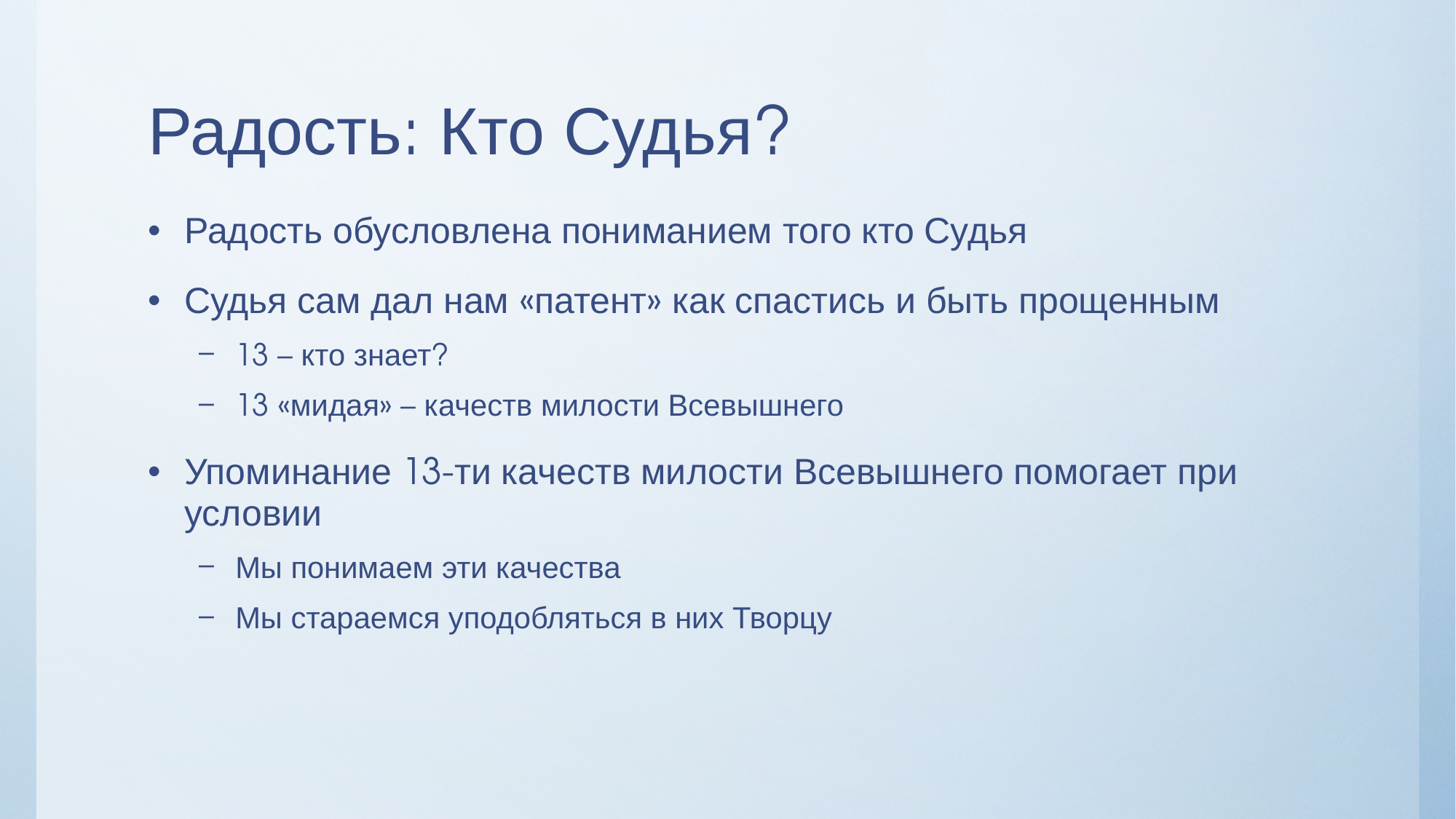

# Радость: Кто Судья?
Радость обусловлена пониманием того кто Судья
Судья сам дал нам «патент» как спастись и быть прощенным
13 – кто знает?
13 «мидая» – качеств милости Всевышнего
Упоминание 13-ти качеств милости Всевышнего помогает при условии
Мы понимаем эти качества
Мы стараемся уподобляться в них Творцу